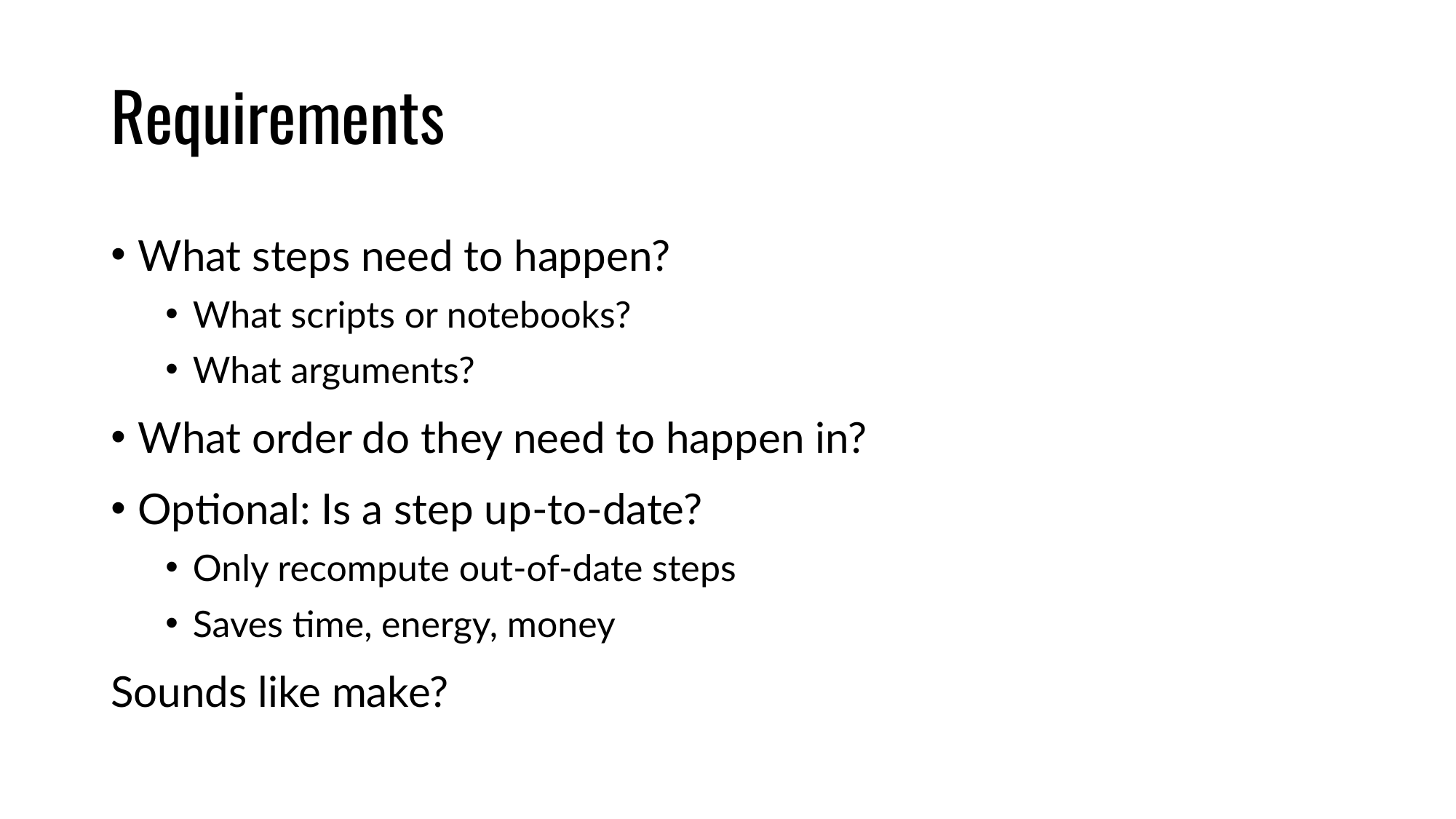

# Requirements
What steps need to happen?
What scripts or notebooks?
What arguments?
What order do they need to happen in?
Optional: Is a step up-to-date?
Only recompute out-of-date steps
Saves time, energy, money
Sounds like make?